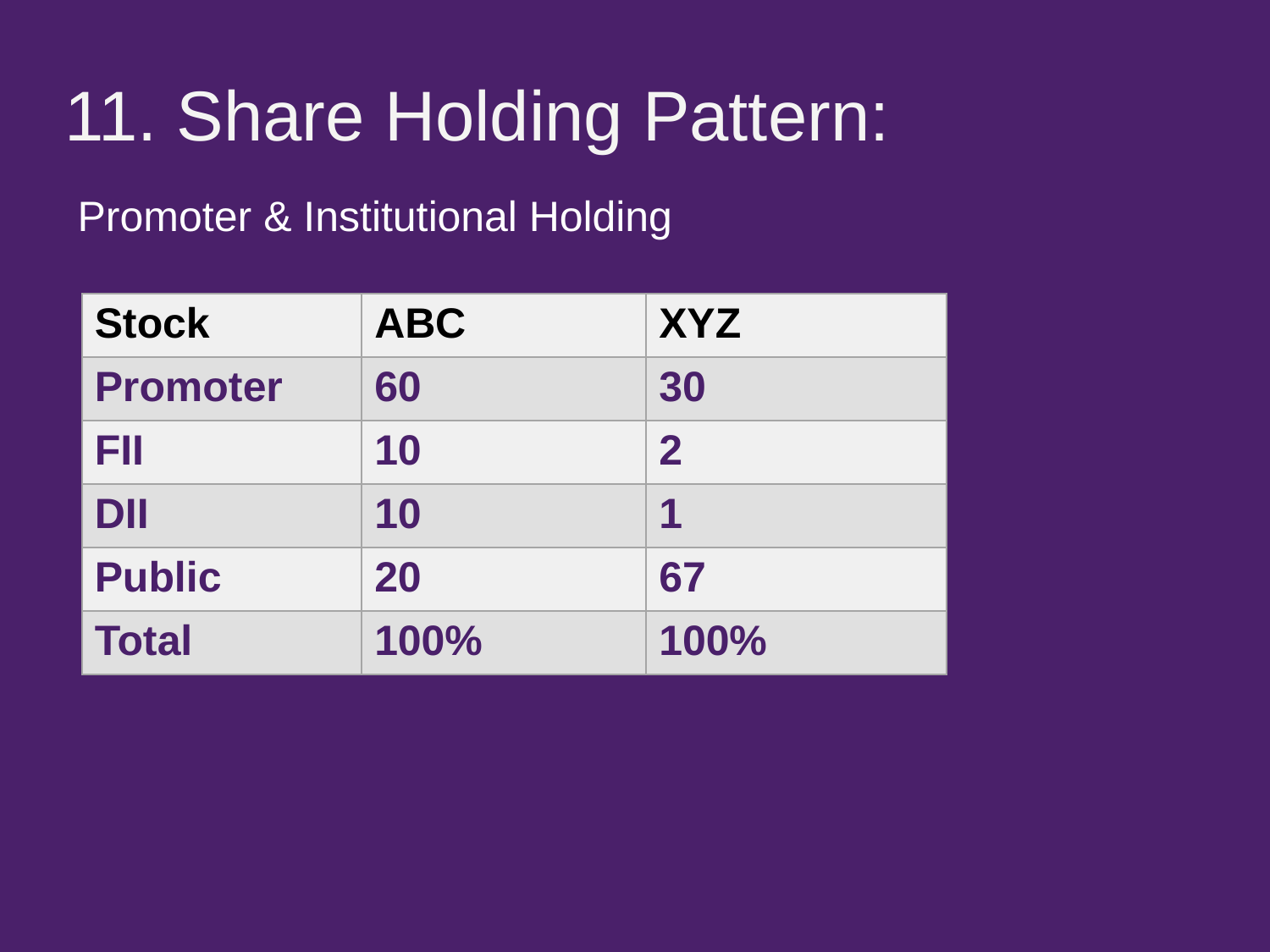

11. Share Holding Pattern:
Promoter & Institutional Holding
| Stock | ABC | XYZ |
| --- | --- | --- |
| Promoter | 60 | 30 |
| FII | 10 | 2 |
| DII | 10 | 1 |
| Public | 20 | 67 |
| Total | 100% | 100% |